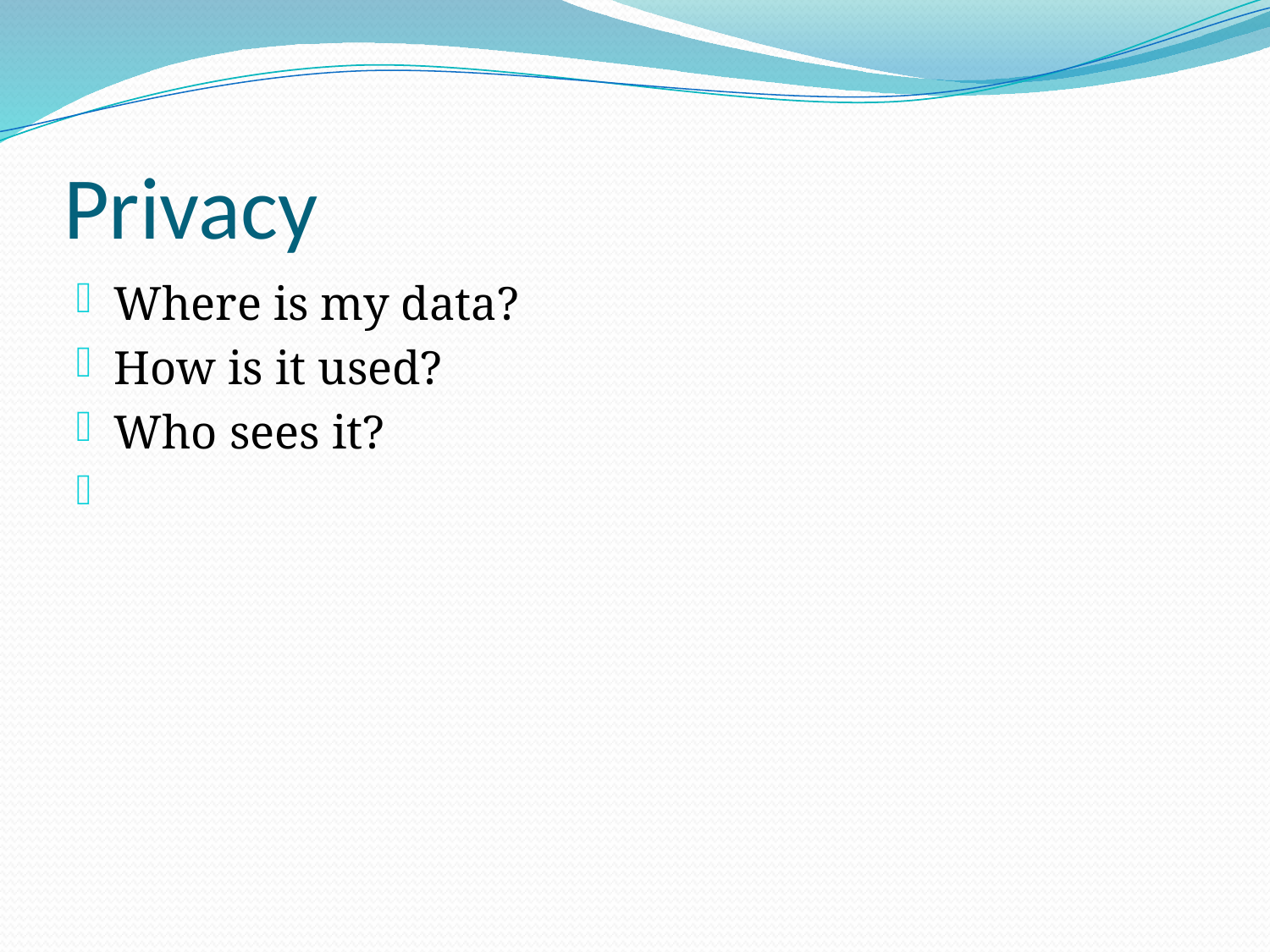

Privacy
Where is my data?
How is it used?
Who sees it?